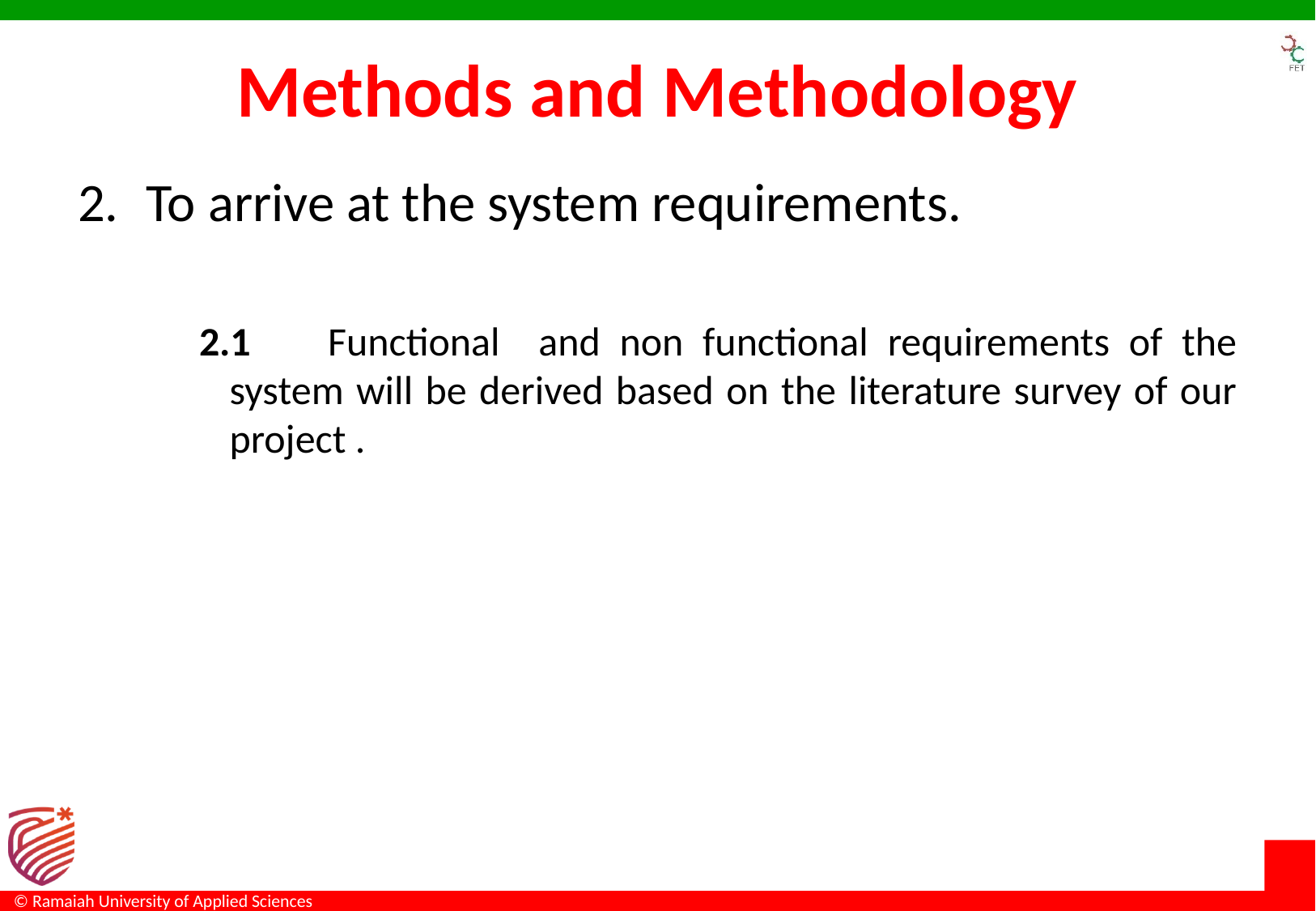

# Methods and Methodology
To arrive at the system requirements.

2.1    Functional  and non functional requirements of the system will be derived based on the literature survey of our project .